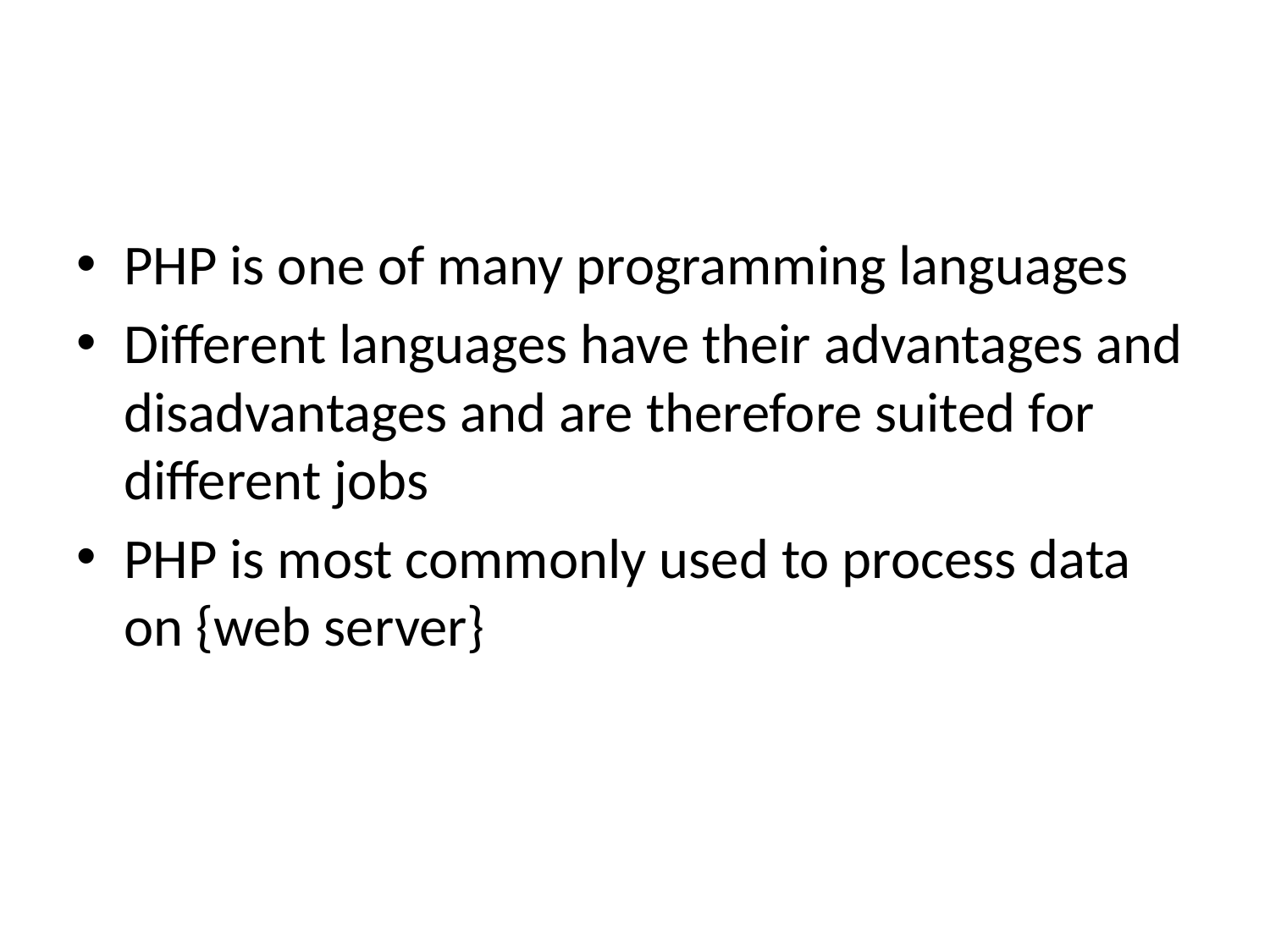

PHP is one of many programming languages
Different languages have their advantages and disadvantages and are therefore suited for different jobs
PHP is most commonly used to process data on {web server}